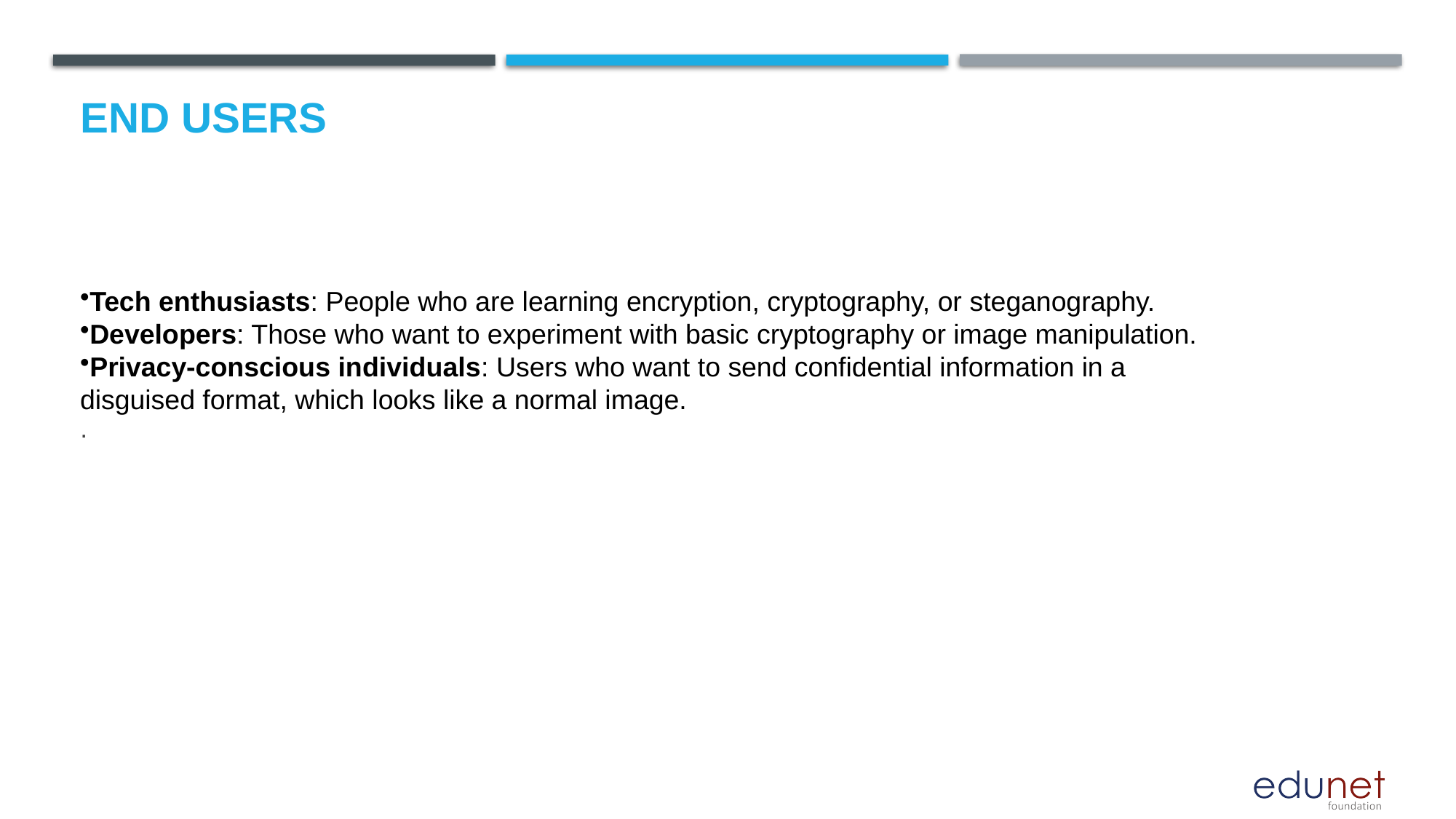

# End users
.
Tech enthusiasts: People who are learning encryption, cryptography, or steganography.
Developers: Those who want to experiment with basic cryptography or image manipulation.
Privacy-conscious individuals: Users who want to send confidential information in a disguised format, which looks like a normal image.